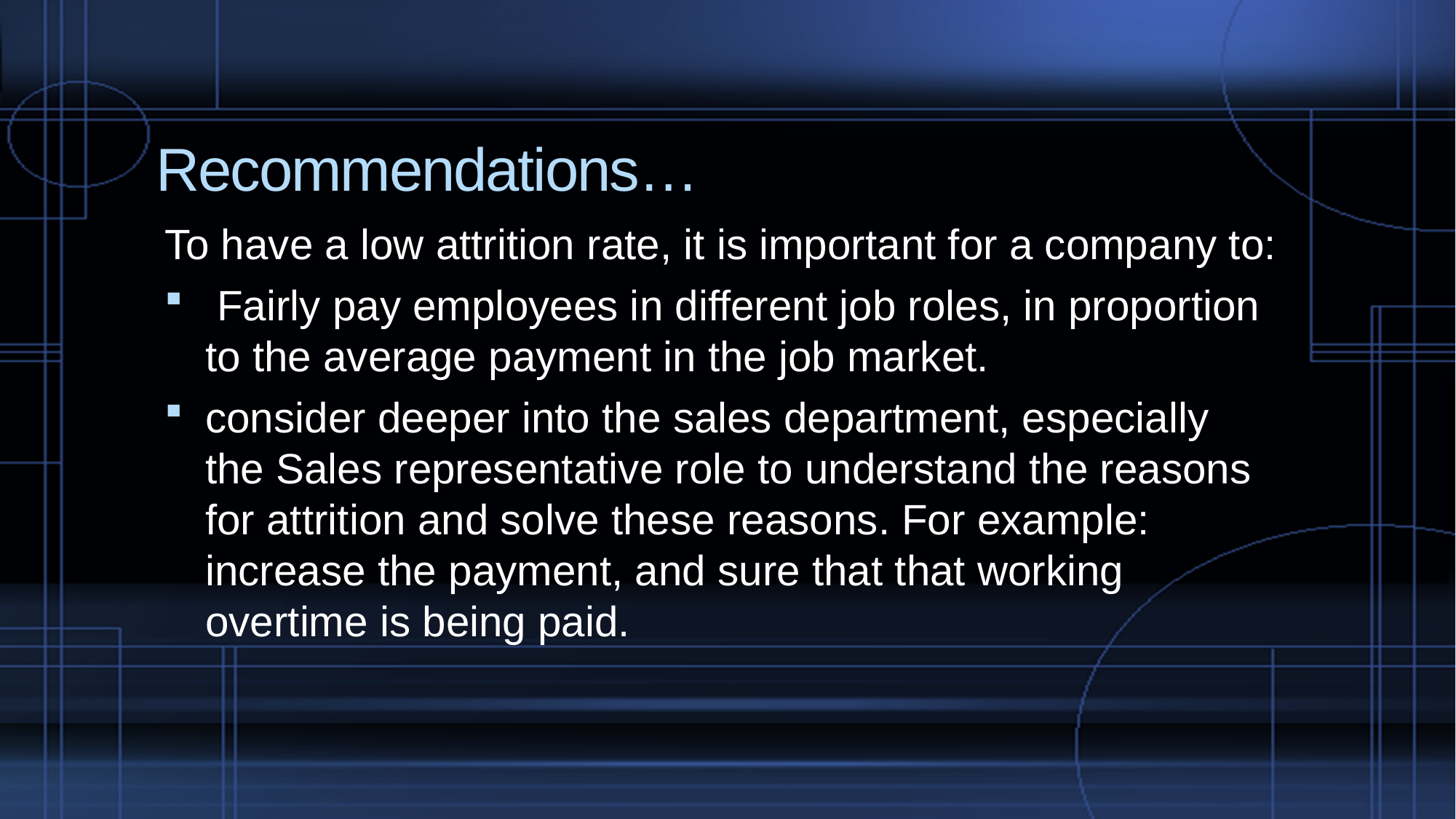

# Recommendations…
To have a low attrition rate, it is important for a company to:
 Fairly pay employees in different job roles, in proportion to the average payment in the job market.
consider deeper into the sales department, especially the Sales representative role to understand the reasons for attrition and solve these reasons. For example: increase the payment, and sure that that working overtime is being paid.